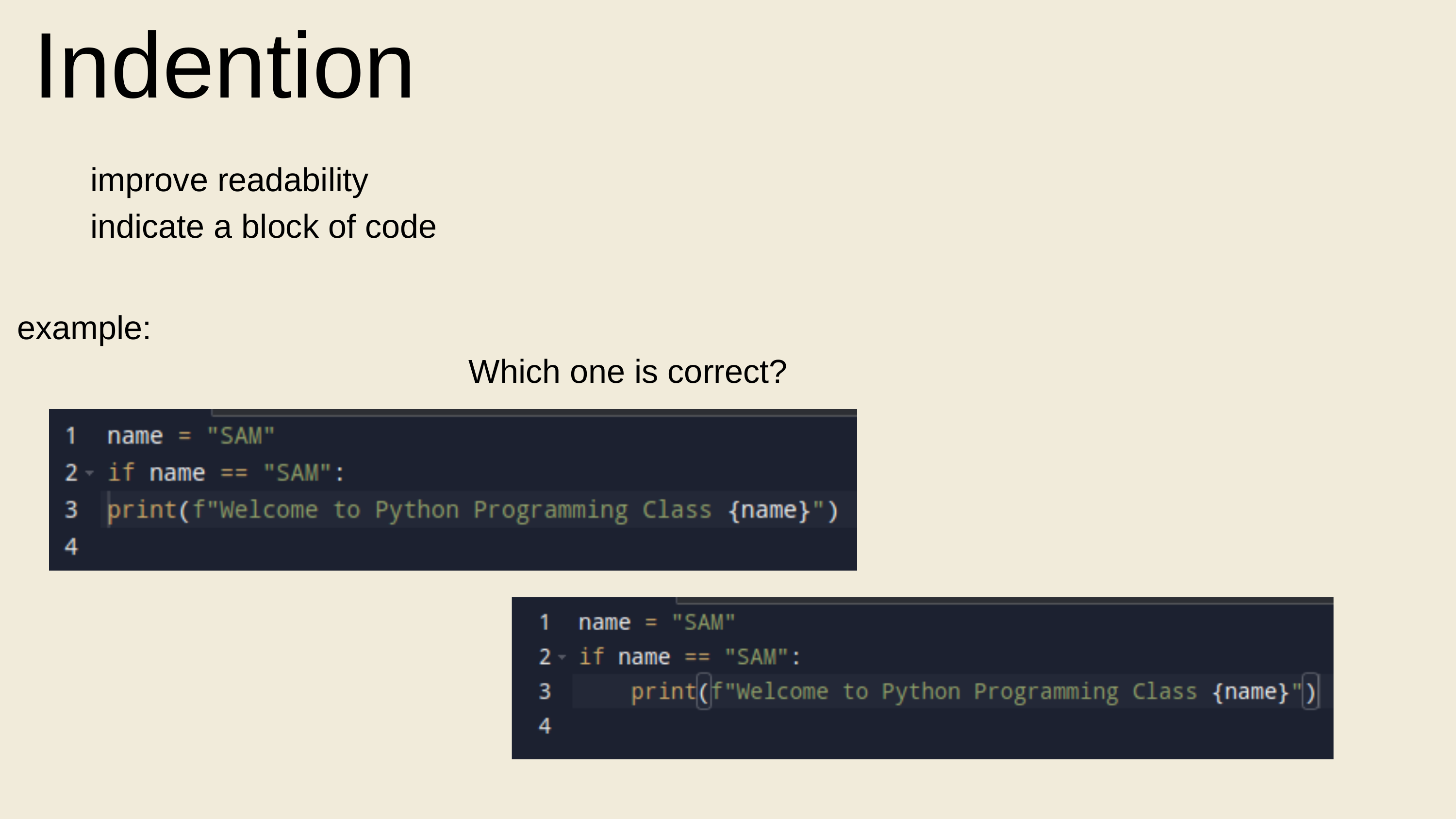

Indention
improve readability
indicate a block of code
example:
Which one is correct?